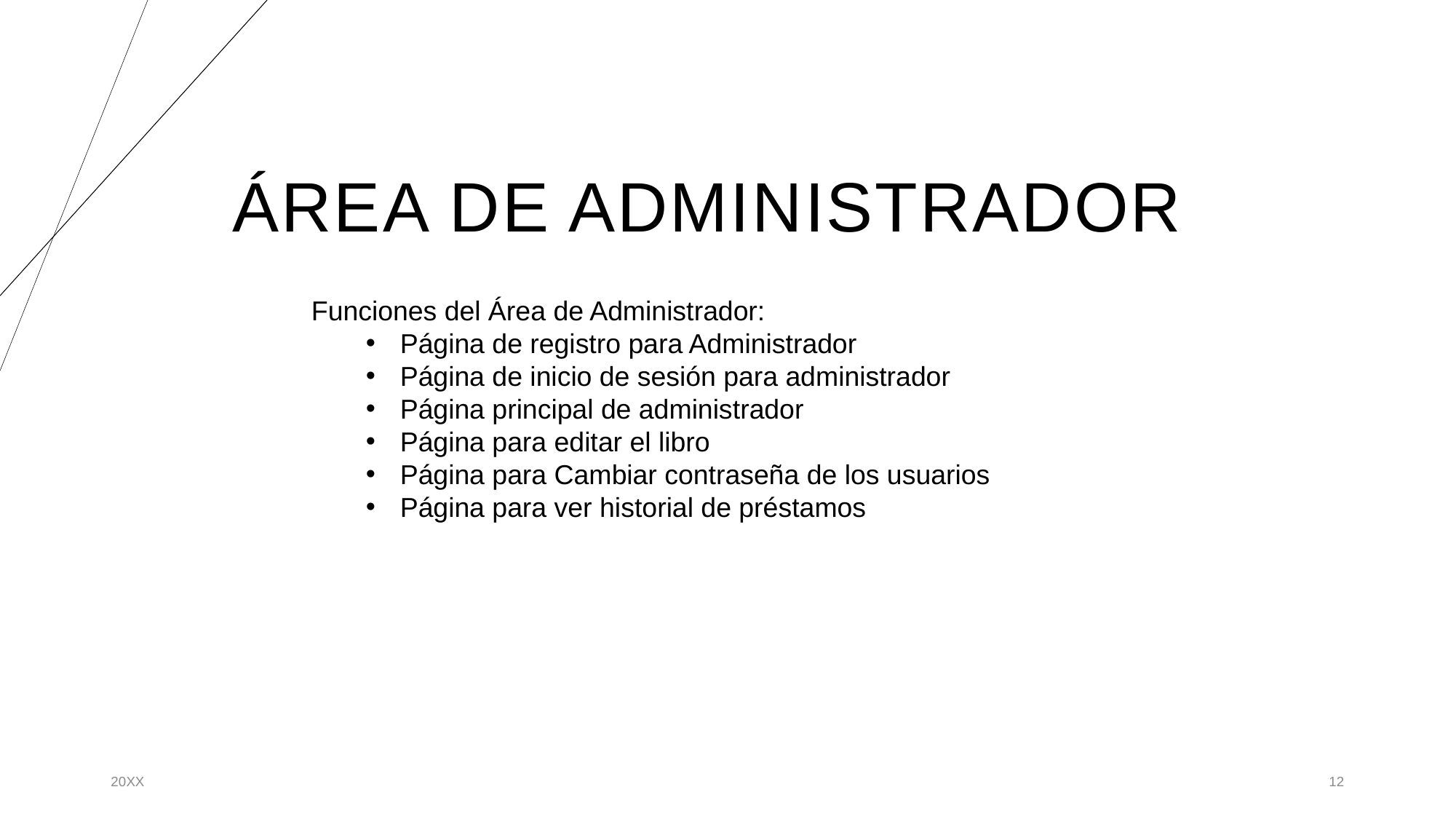

# Área de administrador
Funciones del Área de Administrador:
Página de registro para Administrador
Página de inicio de sesión para administrador
Página principal de administrador
Página para editar el libro
Página para Cambiar contraseña de los usuarios
Página para ver historial de préstamos
20XX

12